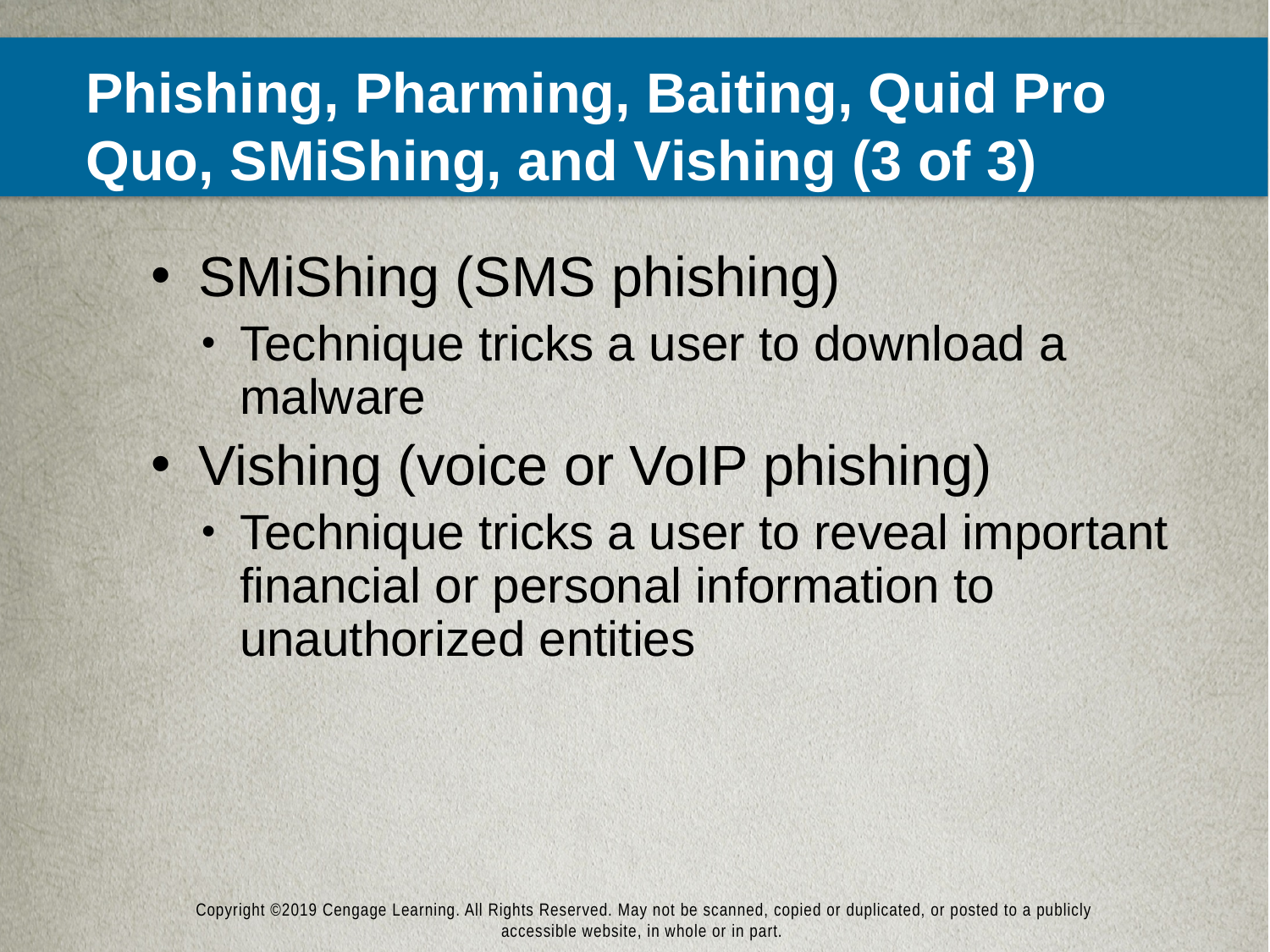

# Phishing, Pharming, Baiting, Quid Pro Quo, SMiShing, and Vishing (3 of 3)
SMiShing (SMS phishing)
Technique tricks a user to download a malware
Vishing (voice or VoIP phishing)
Technique tricks a user to reveal important financial or personal information to unauthorized entities